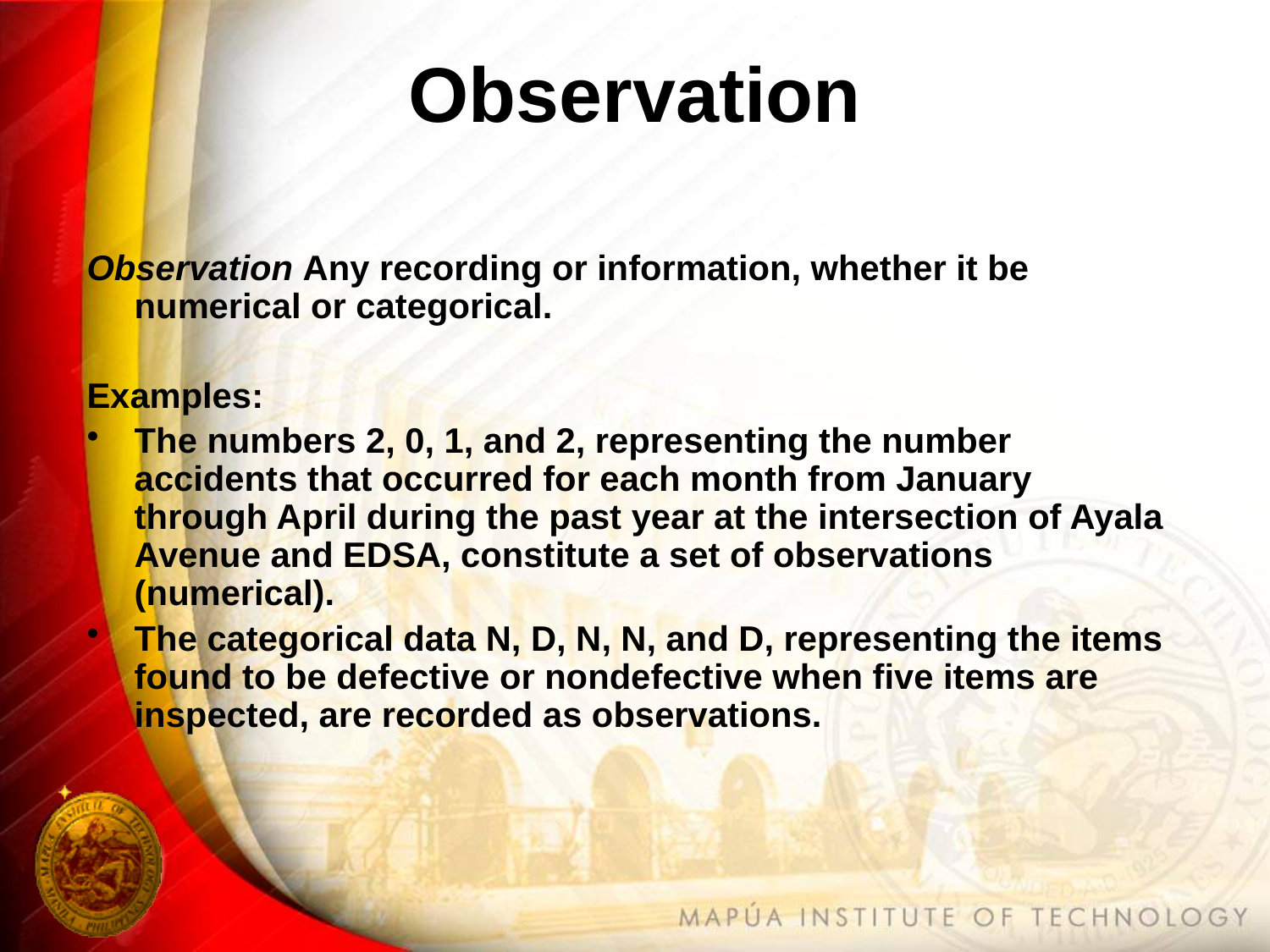

# Observation
Observation Any recording or information, whether it be numerical or categorical.

Examples:
The numbers 2, 0, 1, and 2, representing the number accidents that occurred for each month from January through April during the past year at the intersection of Ayala Avenue and EDSA, constitute a set of observations (numerical).
The categorical data N, D, N, N, and D, representing the items found to be defective or nondefective when five items are inspected, are recorded as observations.